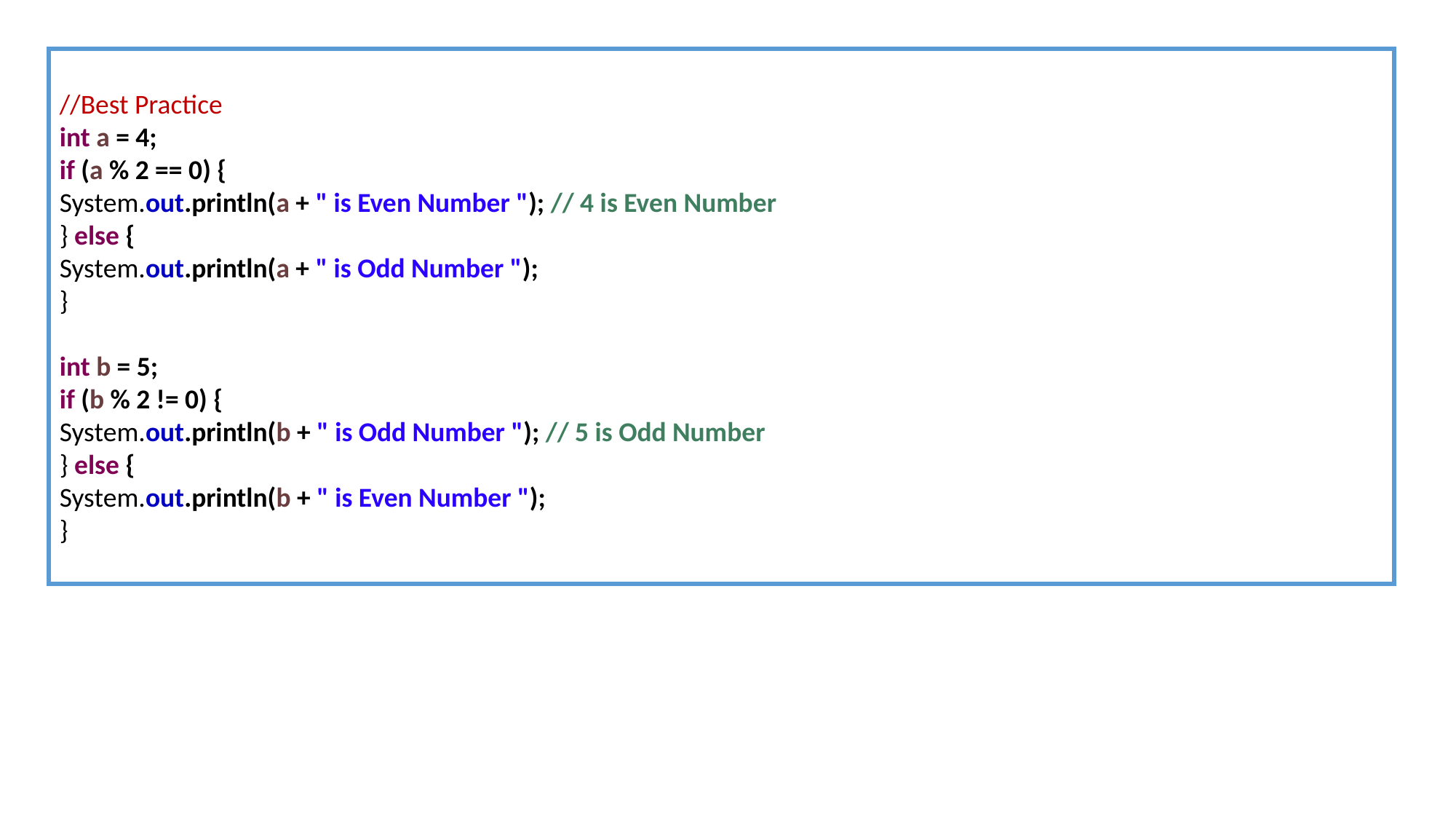

//Best Practice
int a = 4;
if (a % 2 == 0) {
System.out.println(a + " is Even Number "); // 4 is Even Number
} else {
System.out.println(a + " is Odd Number ");
}

int b = 5;
if (b % 2 != 0) {
System.out.println(b + " is Odd Number "); // 5 is Odd Number
} else {
System.out.println(b + " is Even Number ");
}